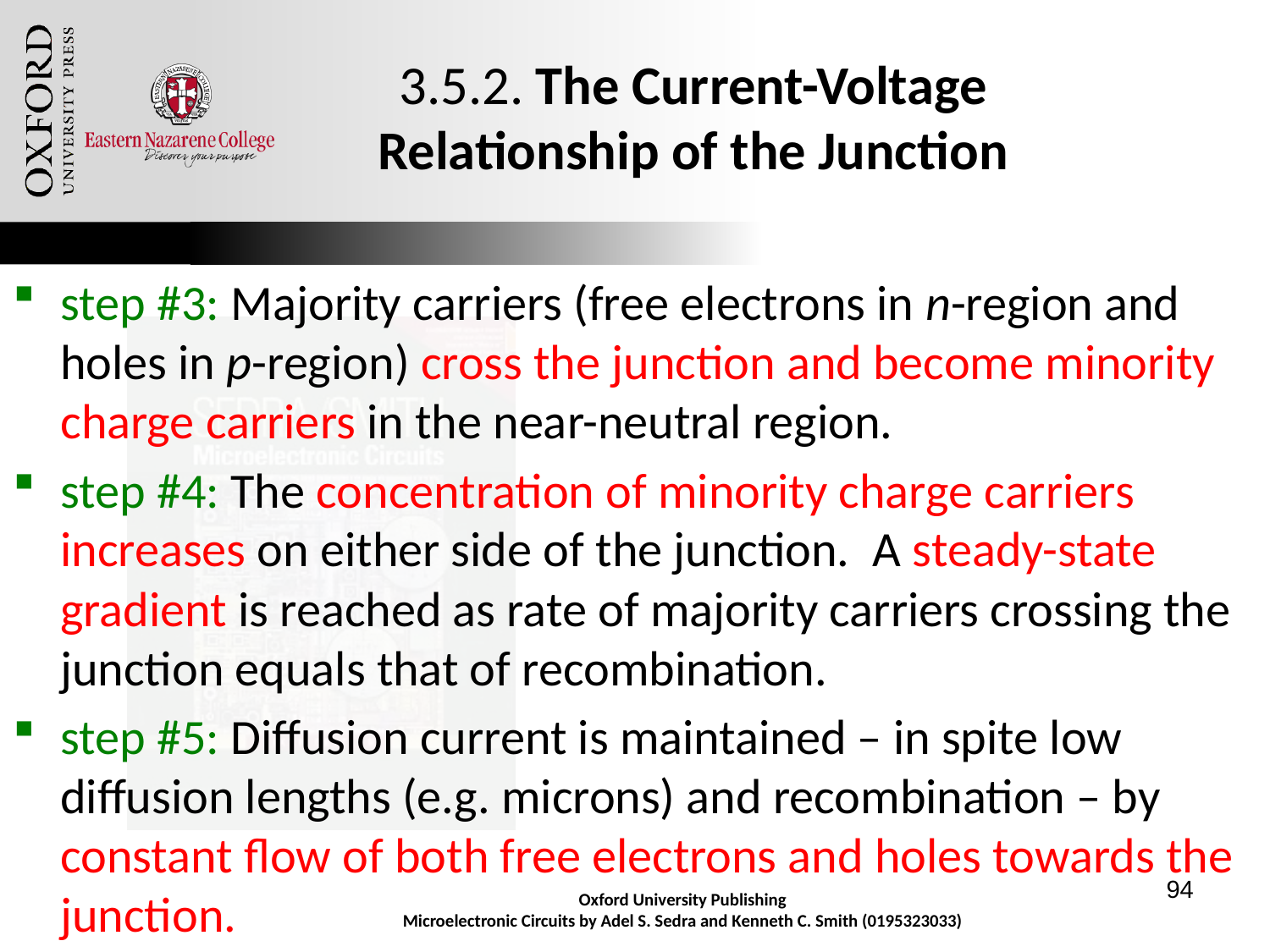

# 3.5.2. The Current-Voltage Relationship of the Junction
step #3: Majority carriers (free electrons in n-region and holes in p-region) cross the junction and become minority charge carriers in the near-neutral region.
step #4: The concentration of minority charge carriers increases on either side of the junction.  A steady-state gradient is reached as rate of majority carriers crossing the junction equals that of recombination.
step #5: Diffusion current is maintained – in spite low diffusion lengths (e.g. microns) and recombination – by constant flow of both free electrons and holes towards the junction.

Oxford University Publishing
Microelectronic Circuits by Adel S. Sedra and Kenneth C. Smith (0195323033)
94